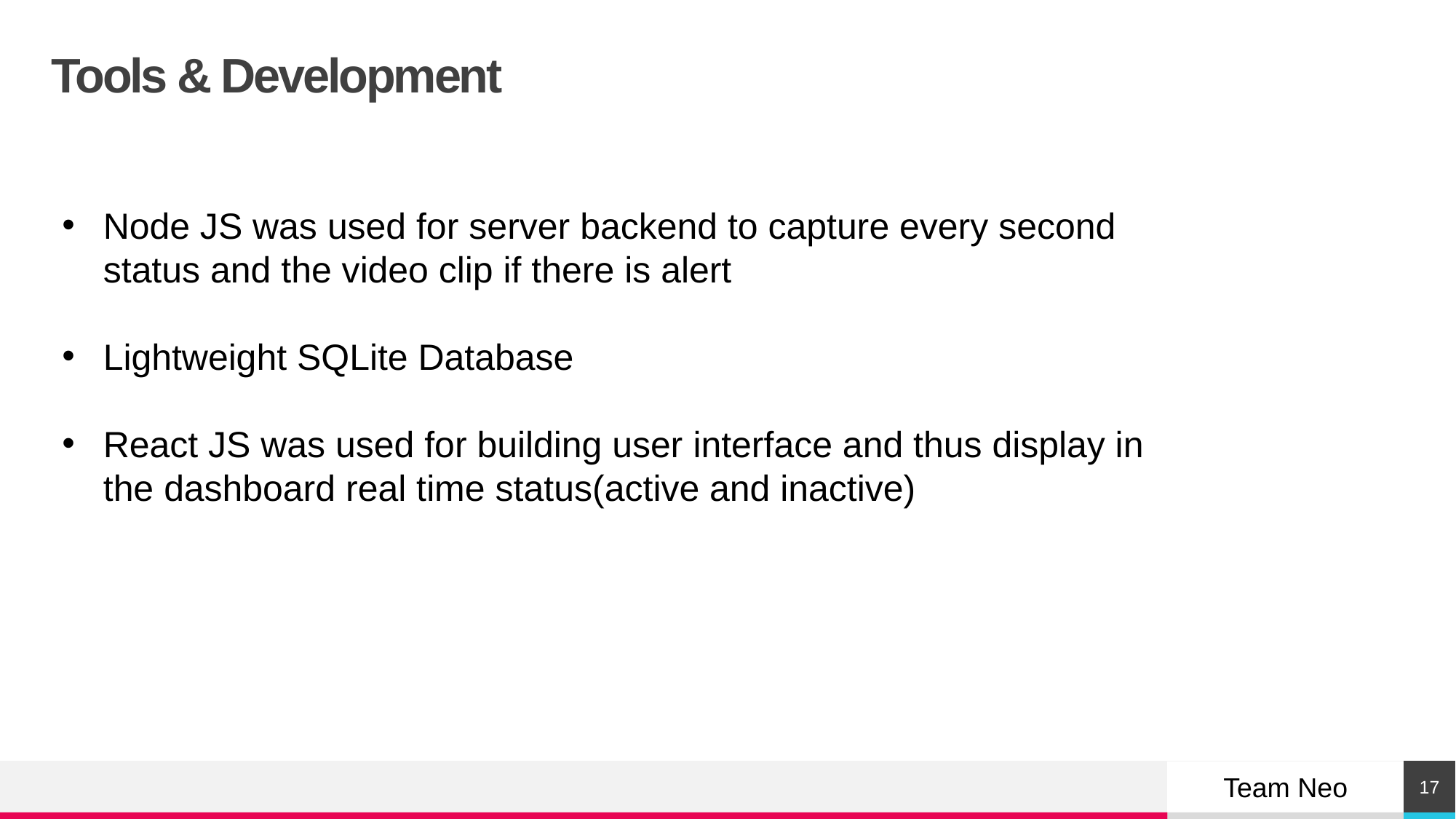

# Tools & Development

Node JS was used for server backend to capture every second status and the video clip if there is alert

Lightweight SQLite Database

React JS was used for building user interface and thus display in the dashboard real time status(active and inactive)
17